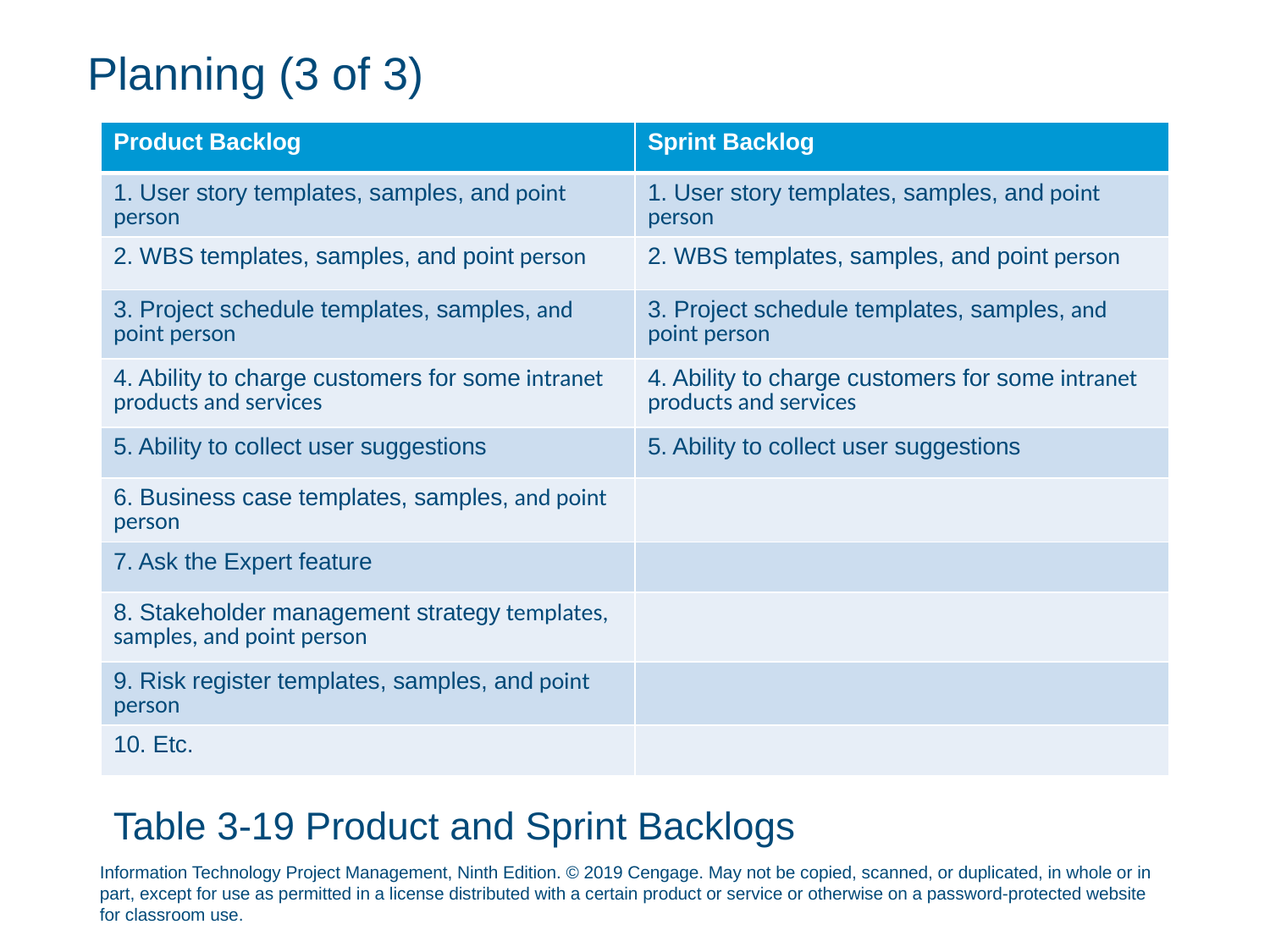

# Planning (3 of 3)
| Product Backlog | Sprint Backlog |
| --- | --- |
| 1. User story templates, samples, and point person | 1. User story templates, samples, and point person |
| 2. WBS templates, samples, and point person | 2. WBS templates, samples, and point person |
| 3. Project schedule templates, samples, and point person | 3. Project schedule templates, samples, and point person |
| 4. Ability to charge customers for some intranet products and services | 4. Ability to charge customers for some intranet products and services |
| 5. Ability to collect user suggestions | 5. Ability to collect user suggestions |
| 6. Business case templates, samples, and point person |  |
| 7. Ask the Expert feature |  |
| 8. Stakeholder management strategy templates, samples, and point person |  |
| 9. Risk register templates, samples, and point person |  |
| 10. Etc. |  |
Table 3-19 Product and Sprint Backlogs
Information Technology Project Management, Ninth Edition. © 2019 Cengage. May not be copied, scanned, or duplicated, in whole or in part, except for use as permitted in a license distributed with a certain product or service or otherwise on a password-protected website for classroom use.